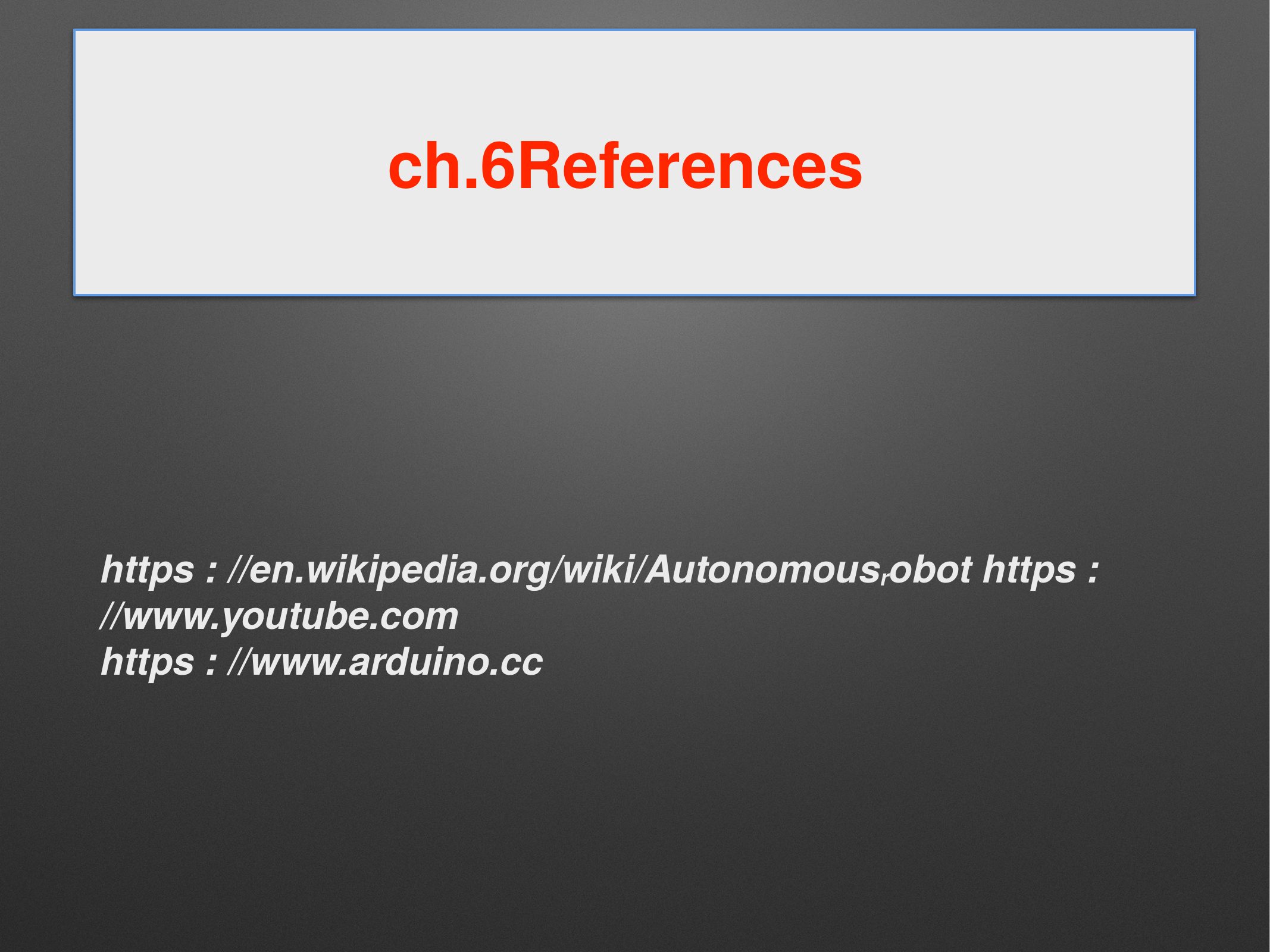

# ch.6References
https : //en.wikipedia.org/wiki/Autonomousrobot https : //www.youtube.com
https : //www.arduino.cc
12